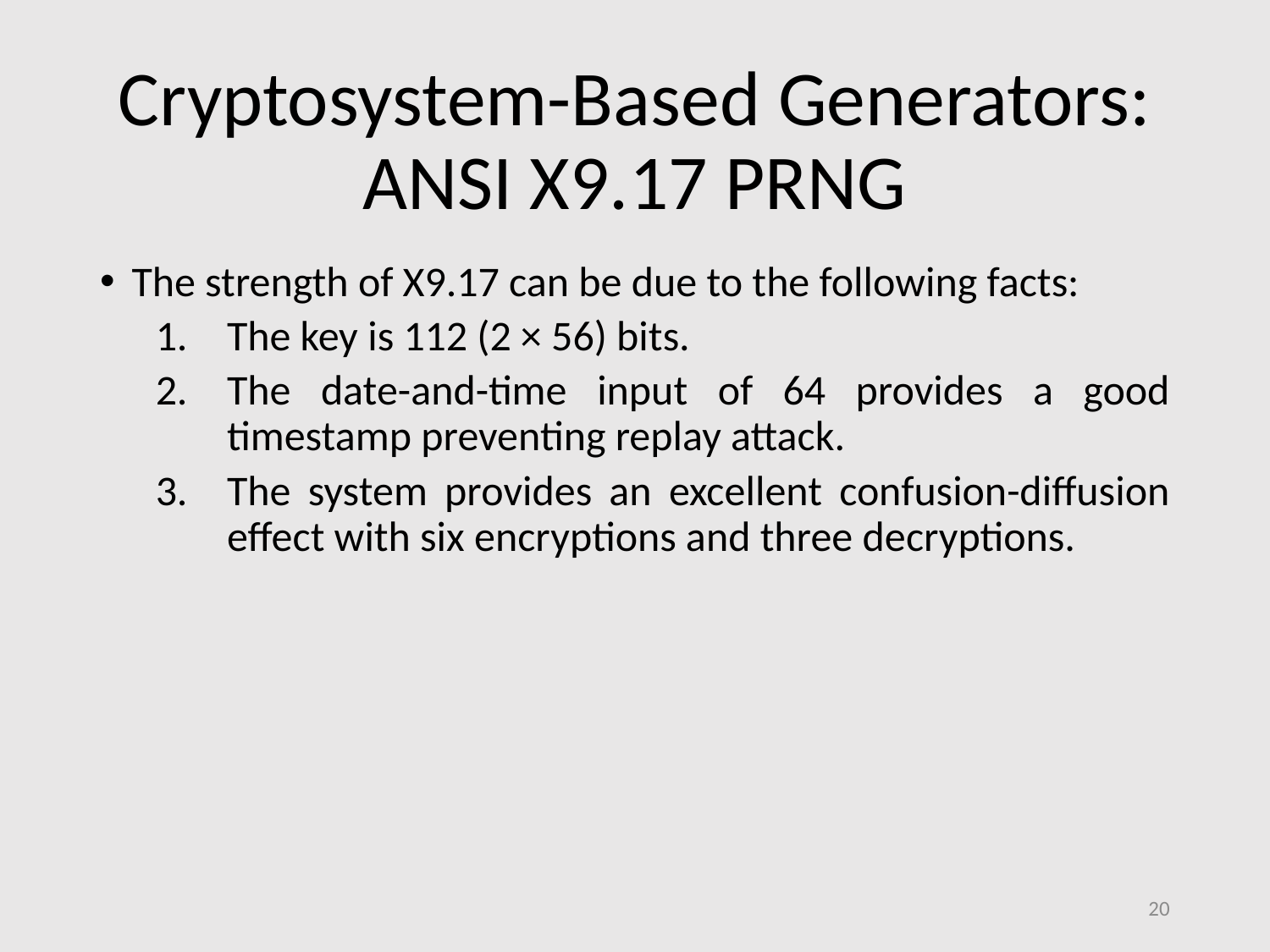

# Cryptosystem-Based Generators: ANSI X9.17 PRNG
The strength of X9.17 can be due to the following facts:
The key is 112 (2 × 56) bits.
The date-and-time input of 64 provides a good timestamp preventing replay attack.
The system provides an excellent confusion-diffusion effect with six encryptions and three decryptions.
20